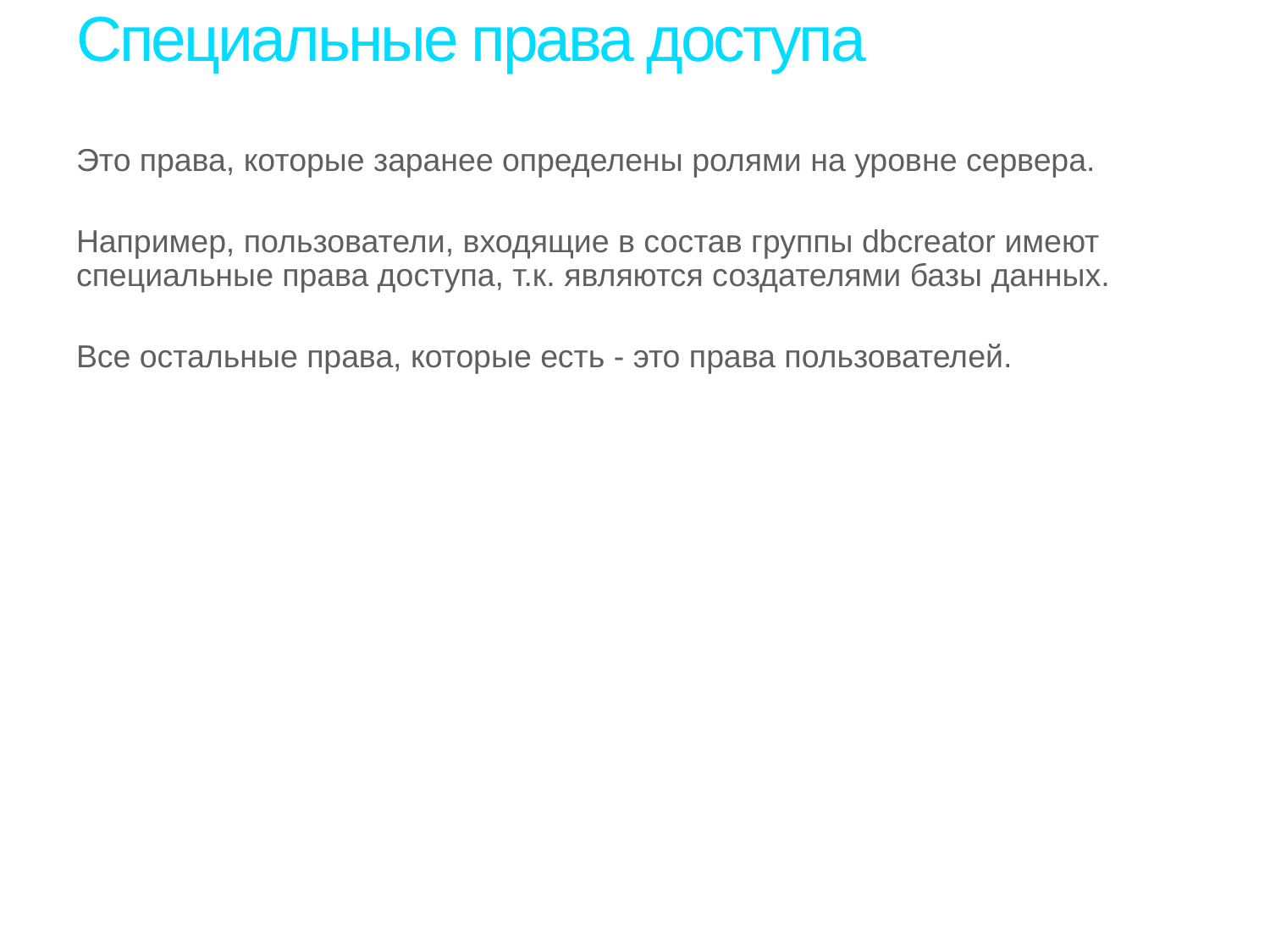

# Специальные права доступа
Это права, которые заранее определены ролями на уровне сервера.

Например, пользователи, входящие в состав группы dbcreator имеют специальные права доступа, т.к. являются создателями базы данных.

Все остальные права, которые есть - это права пользователей.